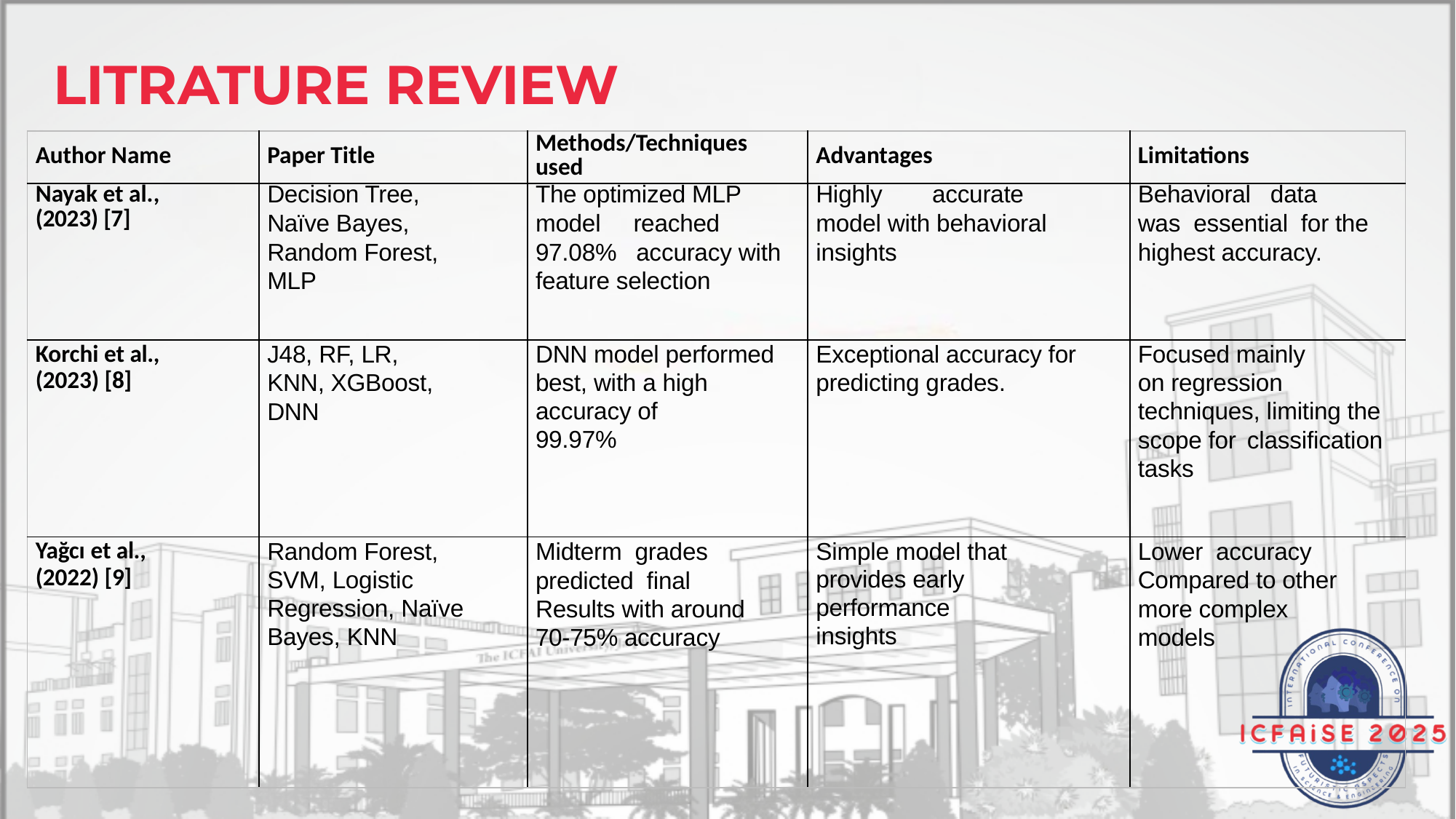

LITRATURE REVIEW
| Author Name | Paper Title | Methods/Techniques used | Advantages | Limitations |
| --- | --- | --- | --- | --- |
| Nayak et al., (2023) [7] | Decision Tree, Naïve Bayes, Random Forest, MLP | The optimized MLP model reached 97.08% accuracy with feature selection | Highly accurate model with behavioral insights | Behavioral data was essential for the highest accuracy. |
| Korchi et al., (2023) [8] | J48, RF, LR, KNN, XGBoost, DNN | DNN model performed best, with a high accuracy of 99.97% | Exceptional accuracy for predicting grades. | Focused mainly on regression techniques, limiting the scope for classification tasks |
| Yağcı et al., (2022) [9] | Random Forest, SVM, Logistic Regression, Naïve Bayes, KNN | Midterm grades predicted final Results with around 70-75% accuracy | Simple model that provides early performance insights | Lower accuracy Compared to other more complex models |